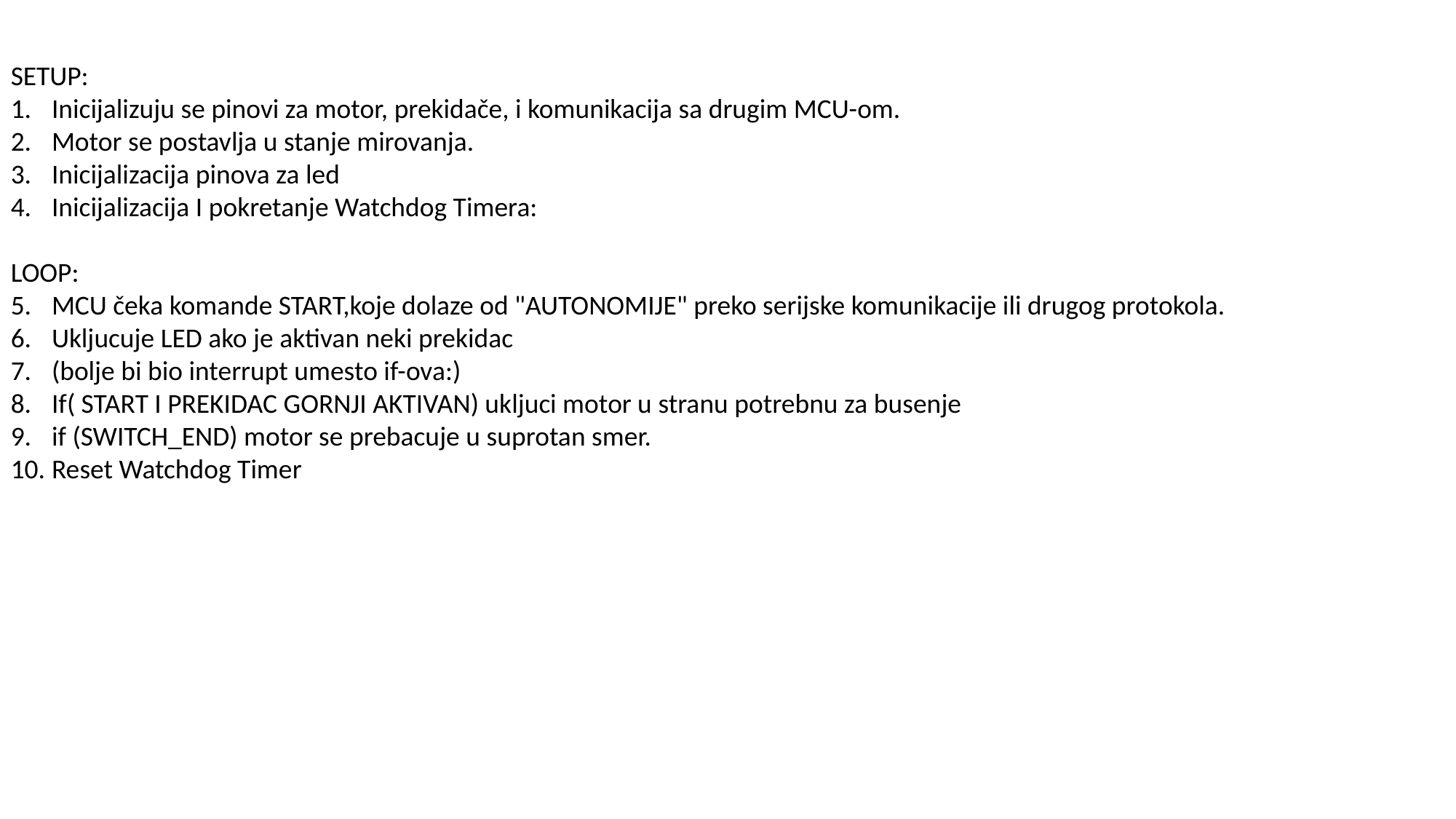

SETUP:
Inicijalizuju se pinovi za motor, prekidače, i komunikacija sa drugim MCU-om.
Motor se postavlja u stanje mirovanja.
Inicijalizacija pinova za led
Inicijalizacija I pokretanje Watchdog Timera:

LOOP:
MCU čeka komande START,koje dolaze od "AUTONOMIJE" preko serijske komunikacije ili drugog protokola.
Ukljucuje LED ako je aktivan neki prekidac
(bolje bi bio interrupt umesto if-ova:)
If( START I PREKIDAC GORNJI AKTIVAN) ukljuci motor u stranu potrebnu za busenje
if (SWITCH_END) motor se prebacuje u suprotan smer.
Reset Watchdog Timer